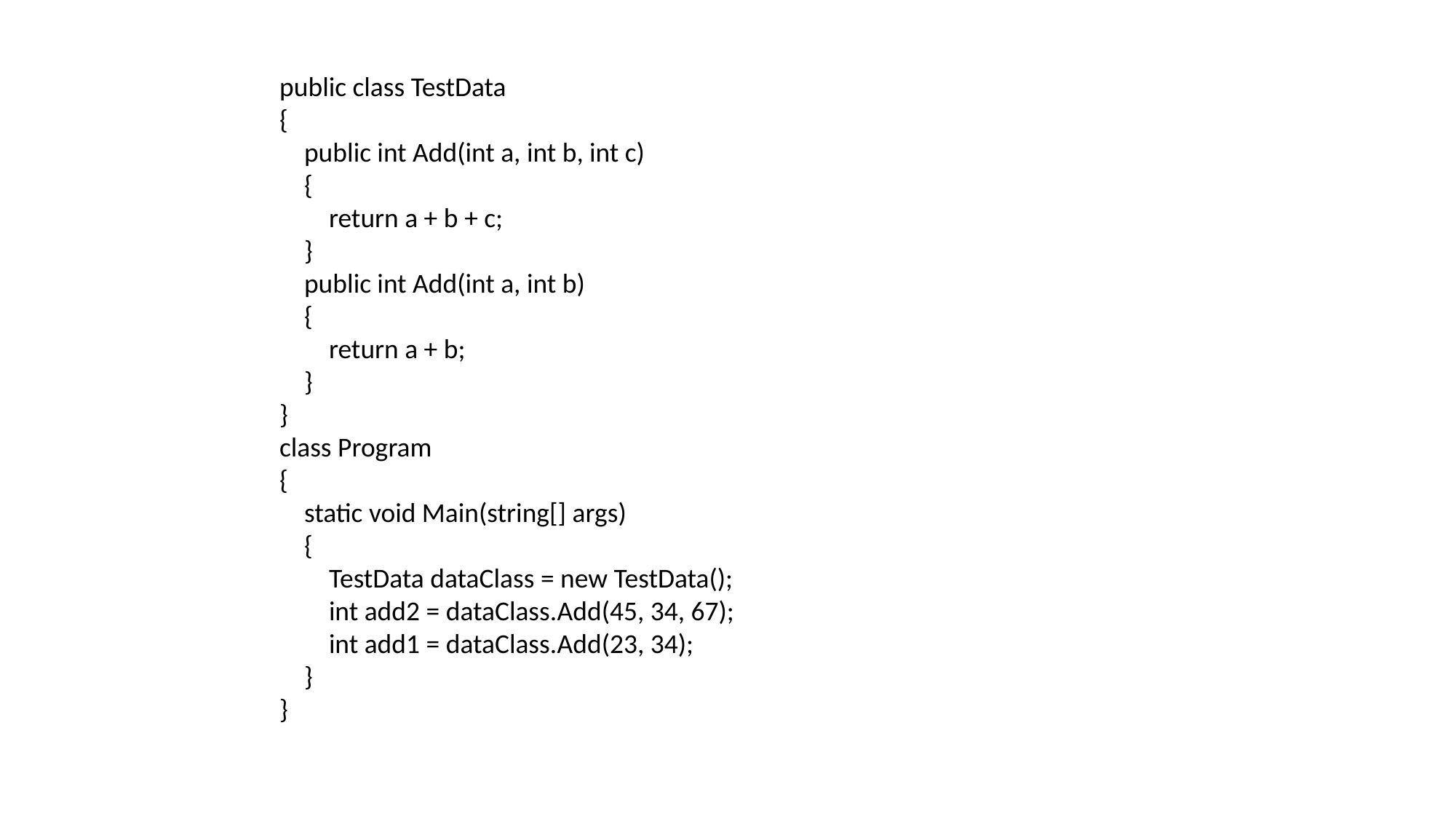

public class TestData
{
    public int Add(int a, int b, int c)
    {
        return a + b + c;
    }
    public int Add(int a, int b)
    {
        return a + b;
    }
}
class Program
{
    static void Main(string[] args)
    {
        TestData dataClass = new TestData();
        int add2 = dataClass.Add(45, 34, 67);
        int add1 = dataClass.Add(23, 34);
    }
}